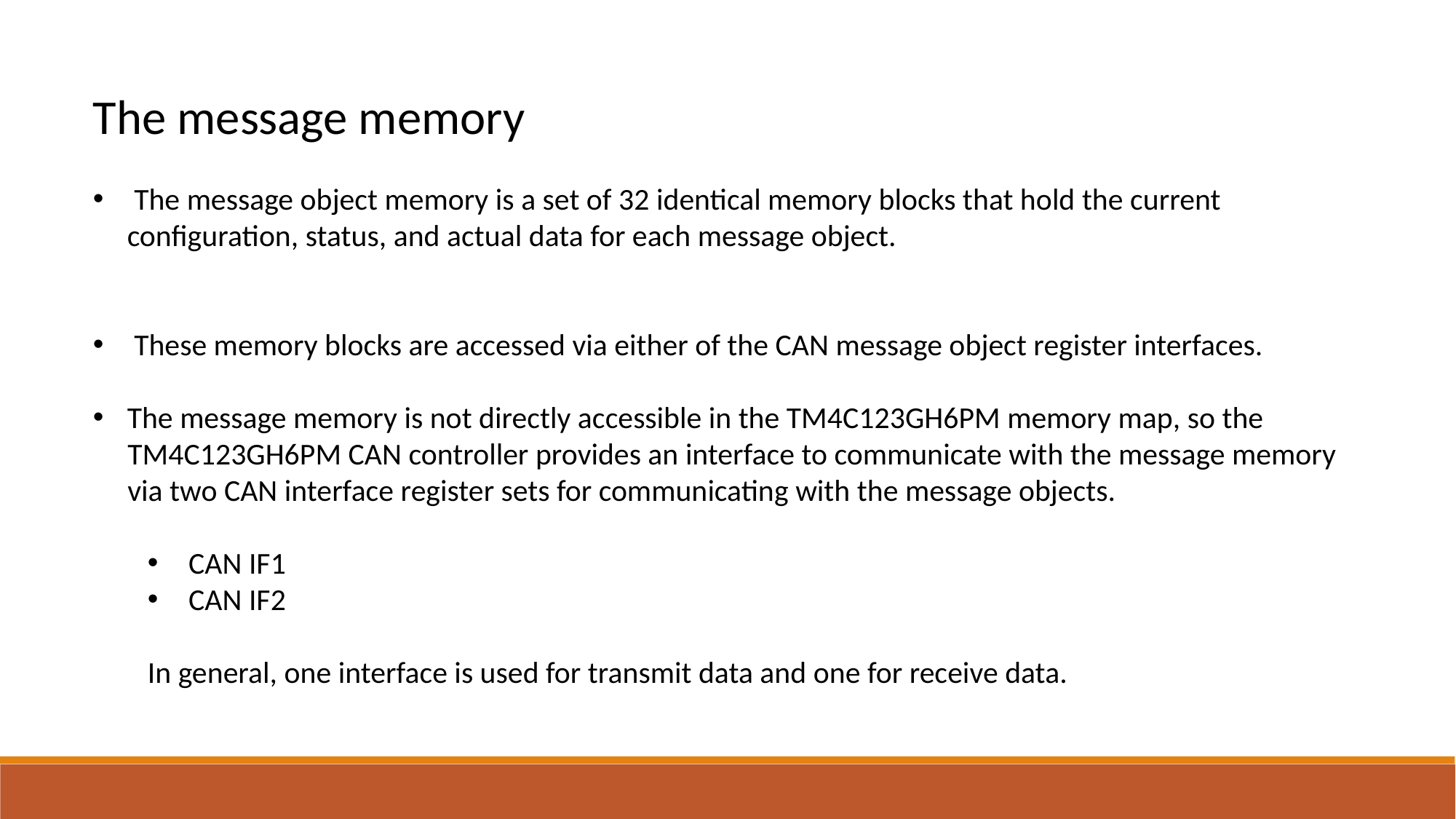

The message memory
 The message object memory is a set of 32 identical memory blocks that hold the current    configuration, status, and actual data for each message object.

 These memory blocks are accessed via either of the CAN message object register interfaces.

The message memory is not directly accessible in the TM4C123GH6PM memory map, so the
     TM4C123GH6PM CAN controller provides an interface to communicate with the message memory
     via two CAN interface register sets for communicating with the message objects.

CAN IF1
CAN IF2

In general, one interface is used for transmit data and one for receive data.